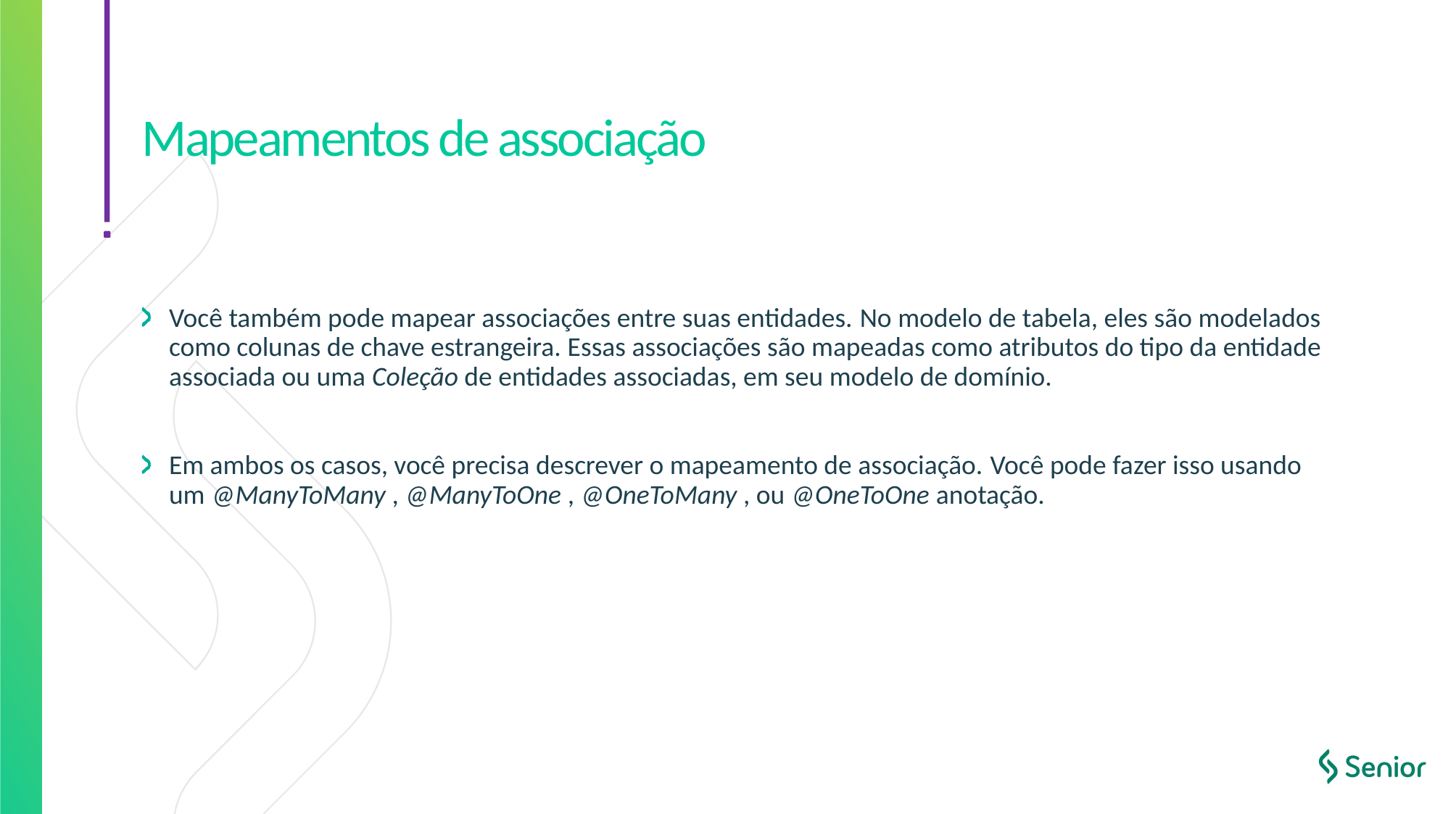

# Mapeamentos de associação

Você também pode mapear associações entre suas entidades. No modelo de tabela, eles são modelados como colunas de chave estrangeira. Essas associações são mapeadas como atributos do tipo da entidade associada ou uma Coleção de entidades associadas, em seu modelo de domínio.

Em ambos os casos, você precisa descrever o mapeamento de associação. Você pode fazer isso usando um @ManyToMany , @ManyToOne , @OneToMany , ou @OneToOne anotação.